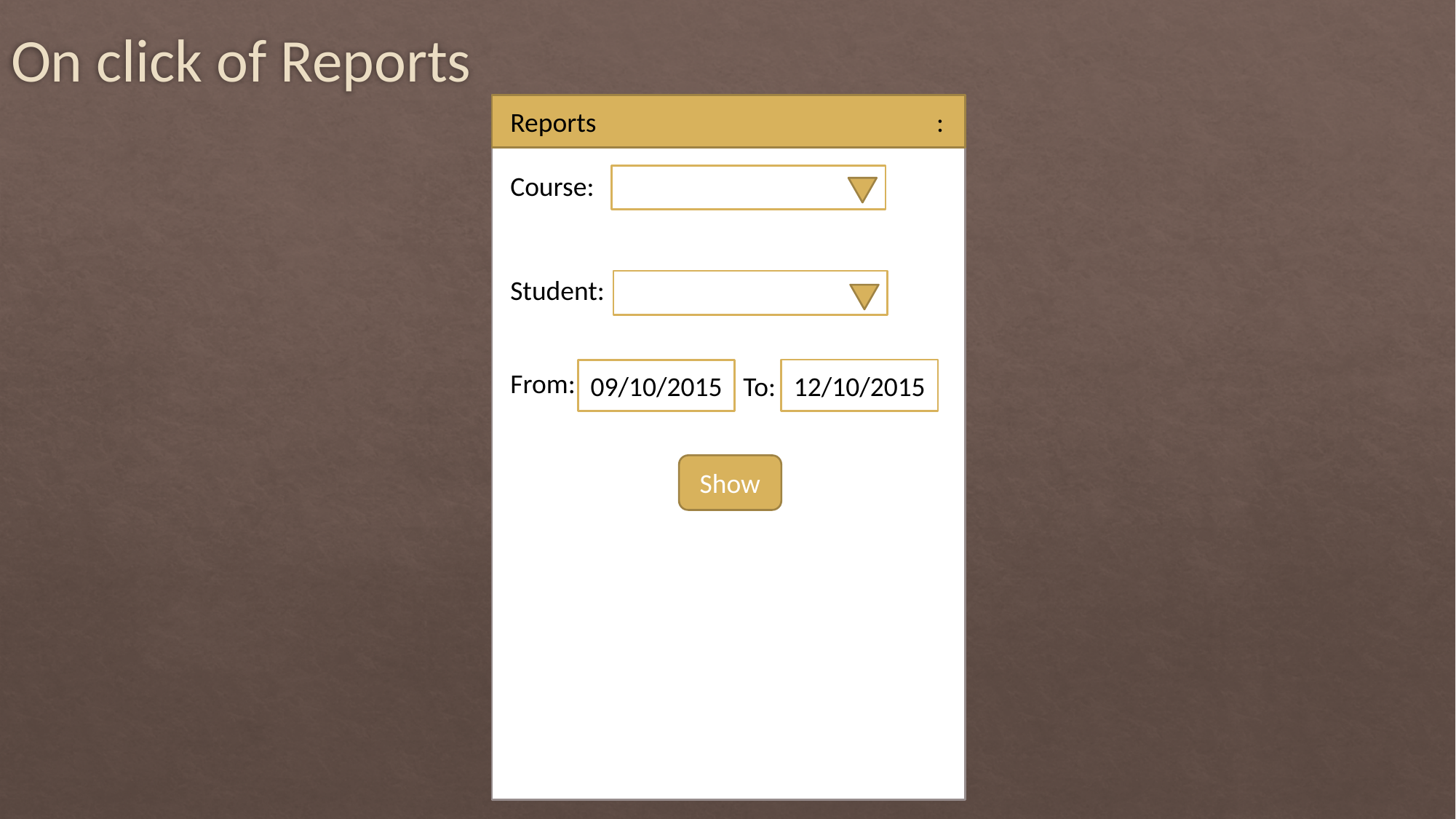

# On click of Reports

Reports			                :

Course:

Student:

From:
To:
12/10/2015
09/10/2015
Show